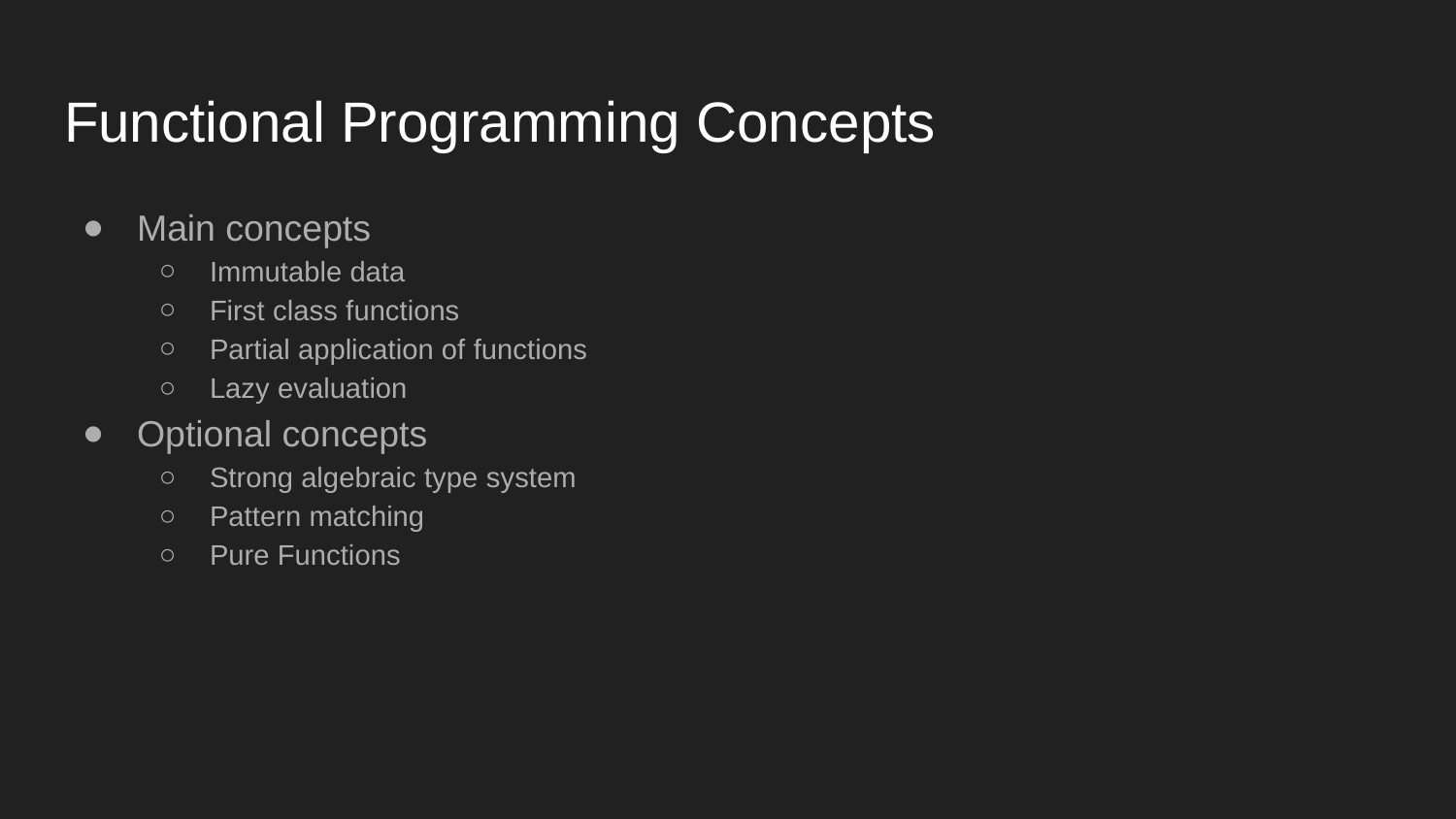

# Functional Programming Concepts
Main concepts
Immutable data
First class functions
Partial application of functions
Lazy evaluation
Optional concepts
Strong algebraic type system
Pattern matching
Pure Functions